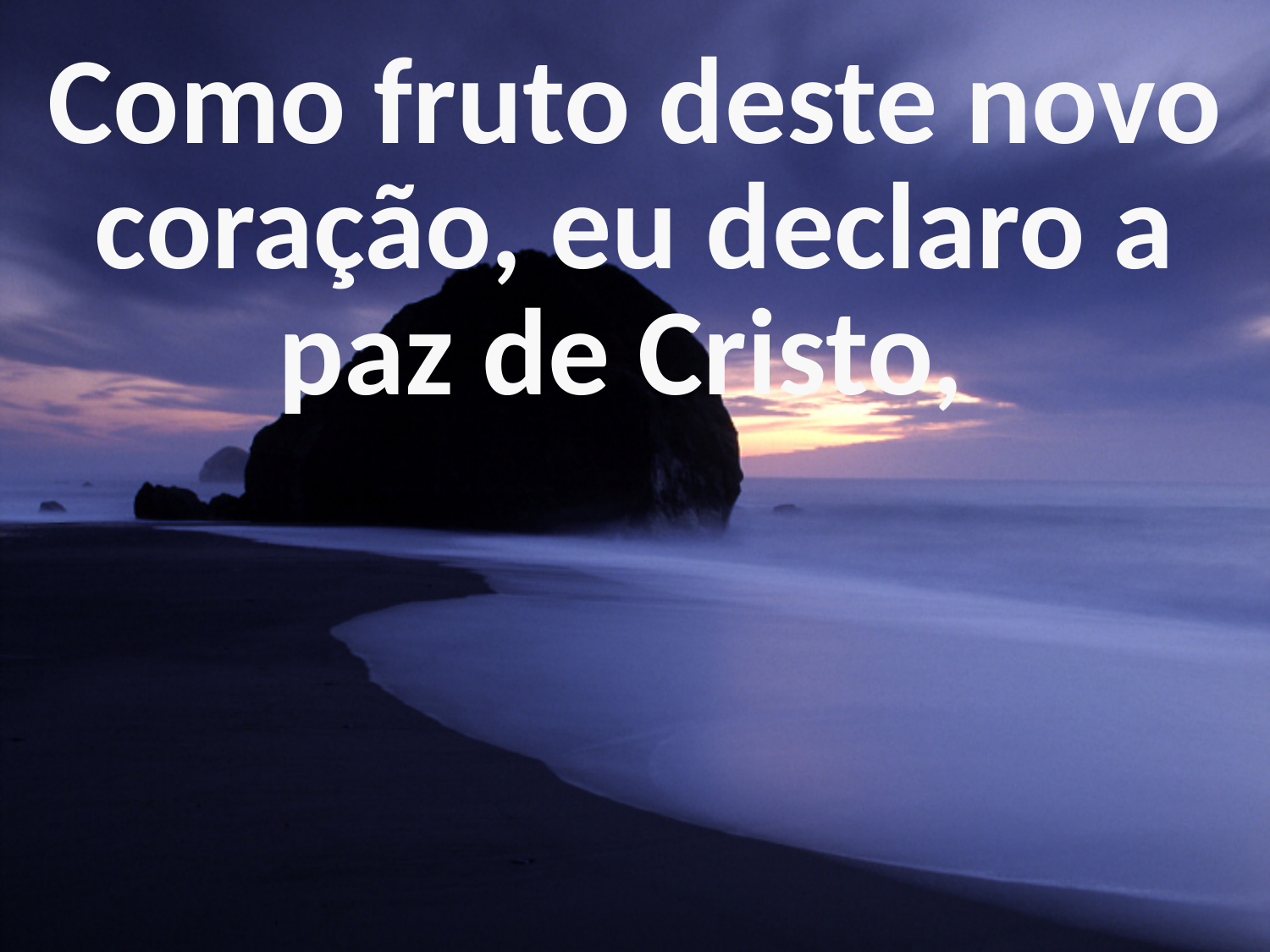

Como fruto deste novo coração, eu declaro a paz de Cristo,